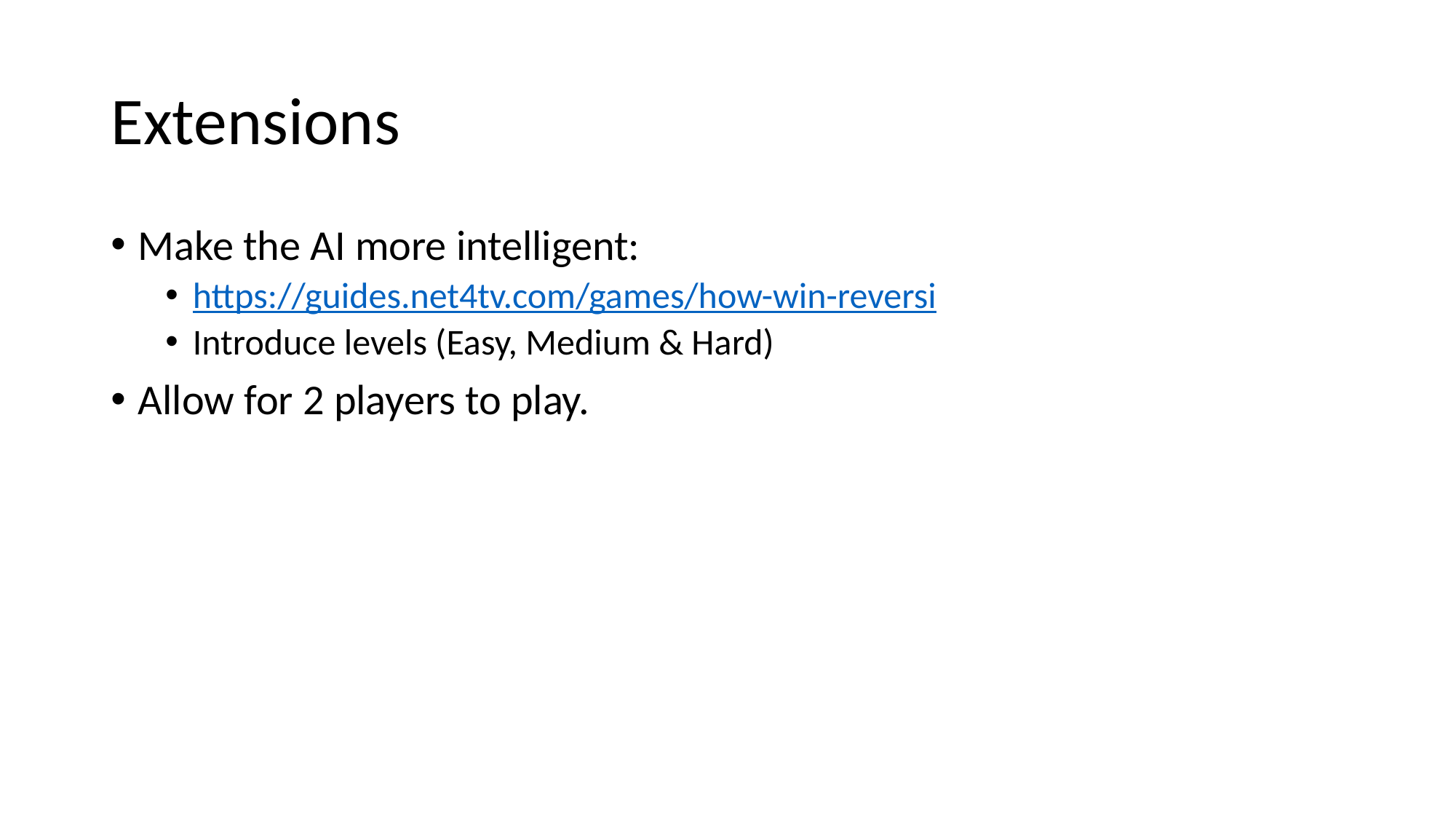

# Extensions
Make the AI more intelligent:
https://guides.net4tv.com/games/how-win-reversi
Introduce levels (Easy, Medium & Hard)
Allow for 2 players to play.